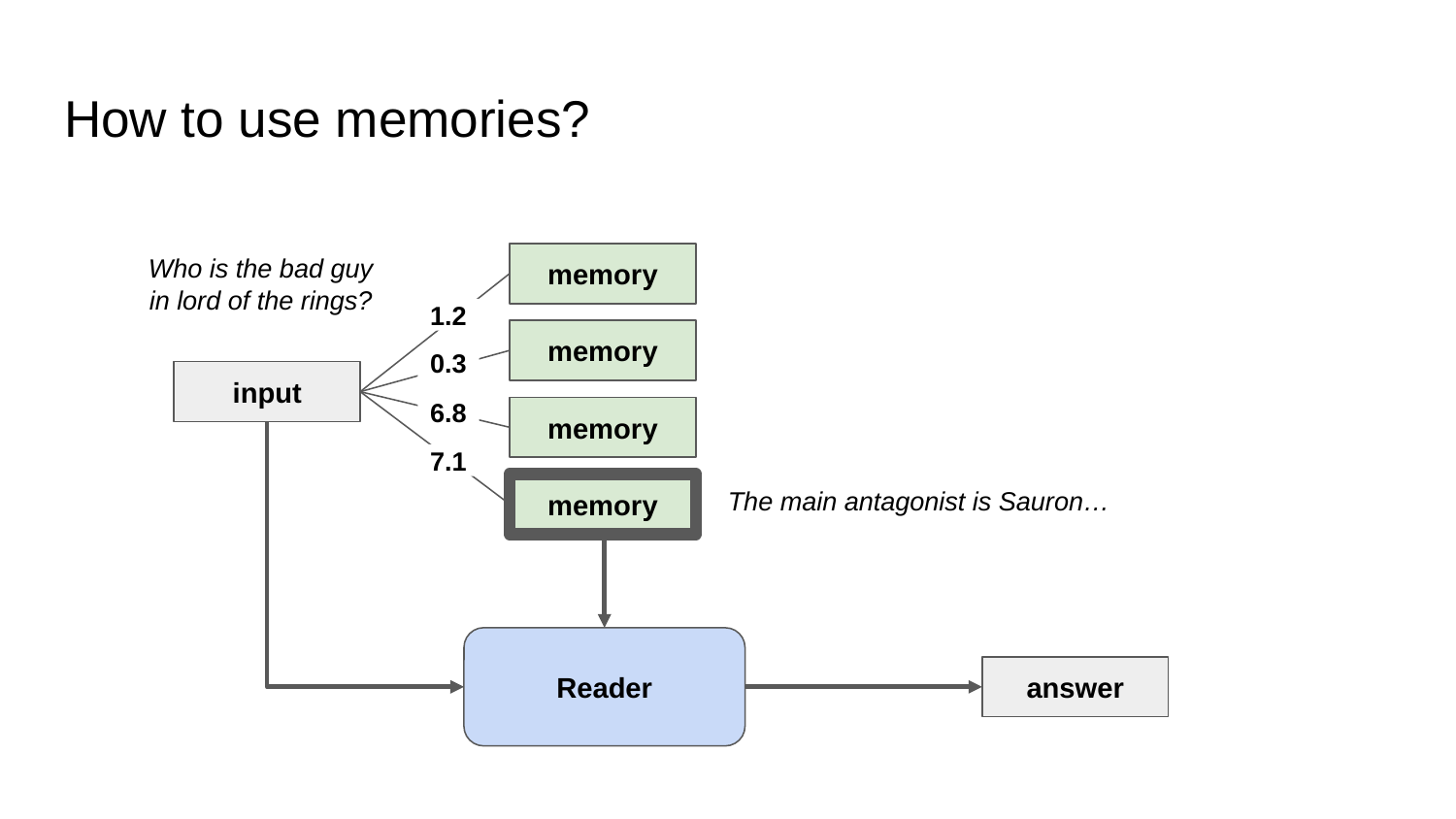

# How to use memories?
Who is the bad guy in lord of the rings?
memory
1.2
memory
0.3
input
6.8
memory
7.1
The main antagonist is Sauron…
memory
Reader
answer